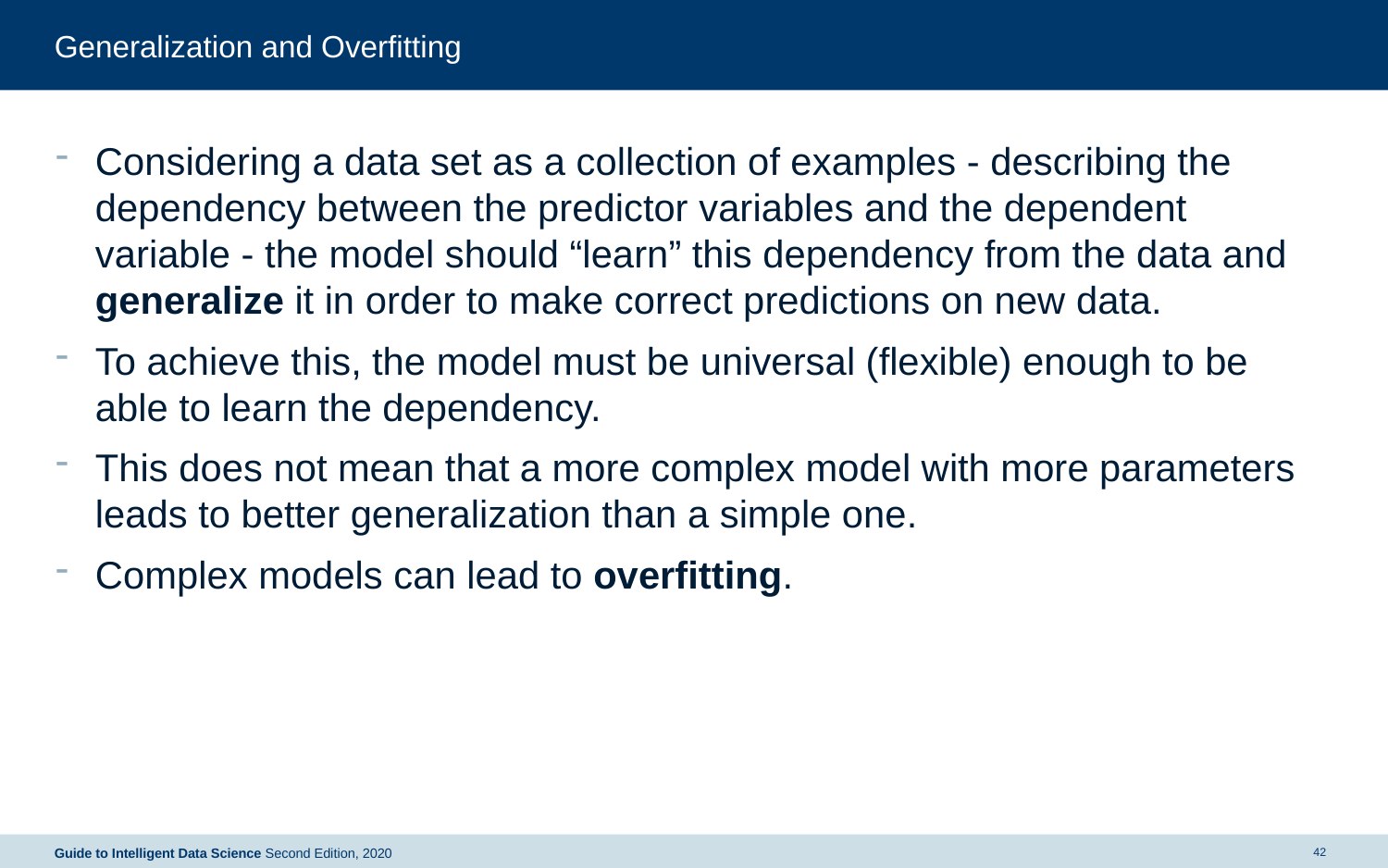

# Generalization and Overfitting
Considering a data set as a collection of examples - describing the dependency between the predictor variables and the dependent variable - the model should “learn” this dependency from the data and generalize it in order to make correct predictions on new data.
To achieve this, the model must be universal (flexible) enough to be able to learn the dependency.
This does not mean that a more complex model with more parameters leads to better generalization than a simple one.
Complex models can lead to overfitting.
42